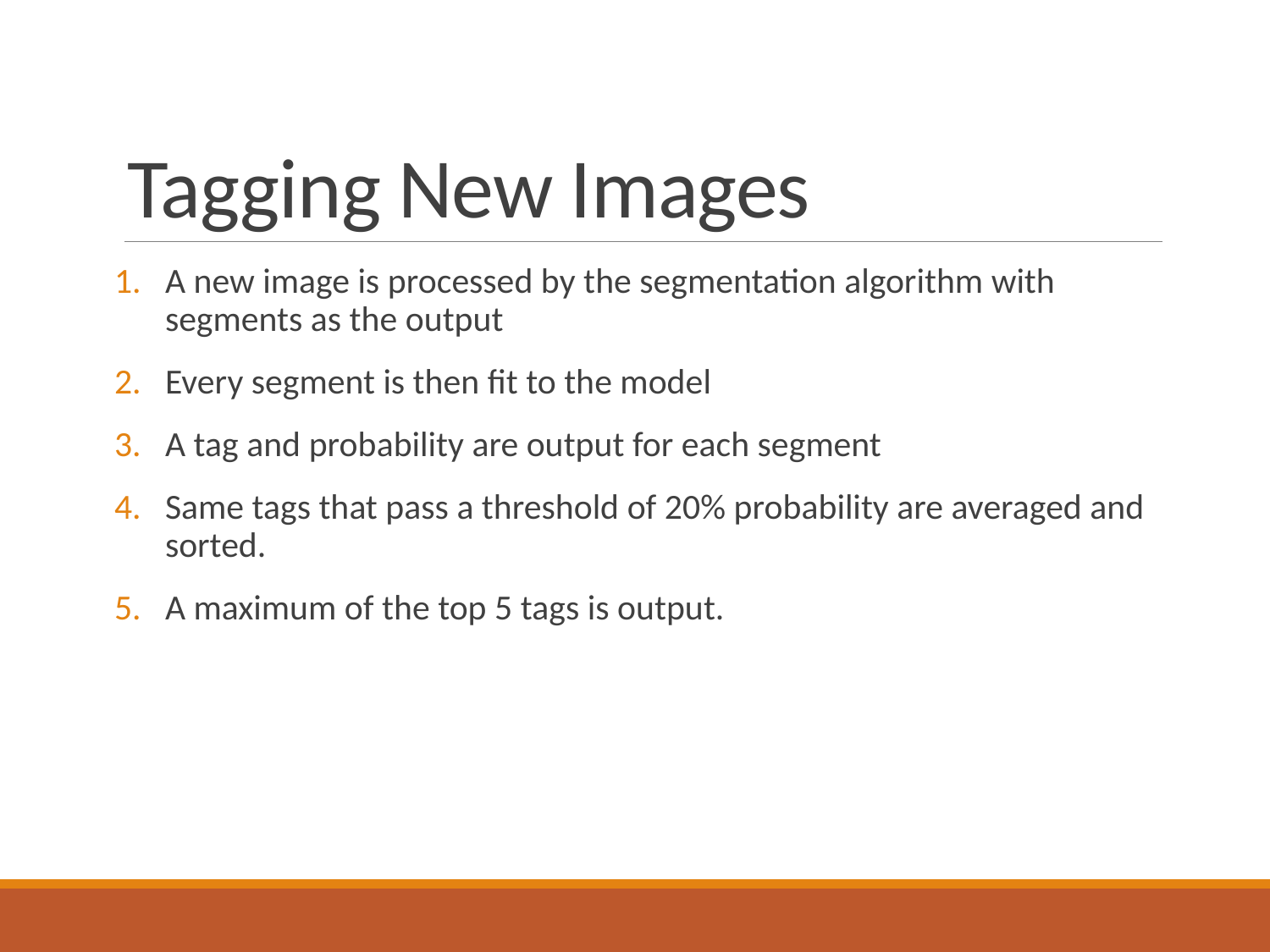

# Tagging New Images
A new image is processed by the segmentation algorithm with segments as the output
Every segment is then fit to the model
A tag and probability are output for each segment
Same tags that pass a threshold of 20% probability are averaged and sorted.
A maximum of the top 5 tags is output.